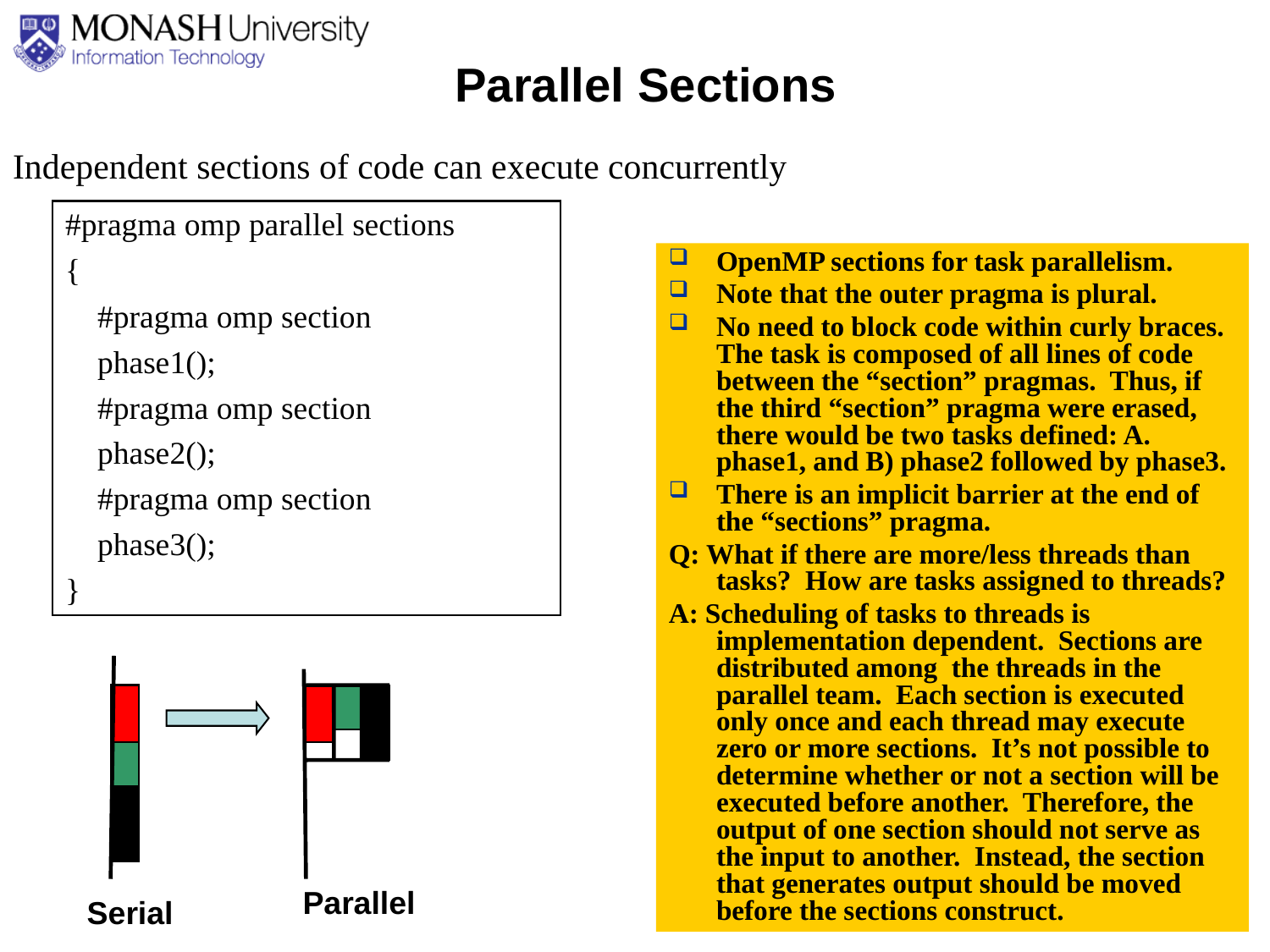

Parallel Sections
Independent sections of code can execute concurrently
#pragma omp parallel sections
{
    #pragma omp section
    phase1();
    #pragma omp section
    phase2();
    #pragma omp section
    phase3();
}
OpenMP sections for task parallelism.
Note that the outer pragma is plural.
No need to block code within curly braces.  The task is composed of all lines of code between the “section” pragmas.  Thus, if the third “section” pragma were erased, there would be two tasks defined: A. phase1, and B) phase2 followed by phase3.
There is an implicit barrier at the end of the “sections” pragma.
Q: What if there are more/less threads than tasks?  How are tasks assigned to threads?
A: Scheduling of tasks to threads is implementation dependent.  Sections are distributed among  the threads in the parallel team.  Each section is executed only once and each thread may execute zero or more sections.  It’s not possible to determine whether or not a section will be executed before another.  Therefore, the output of one section should not serve as the input to another.  Instead, the section that generates output should be moved before the sections construct.

Parallel
Serial
62